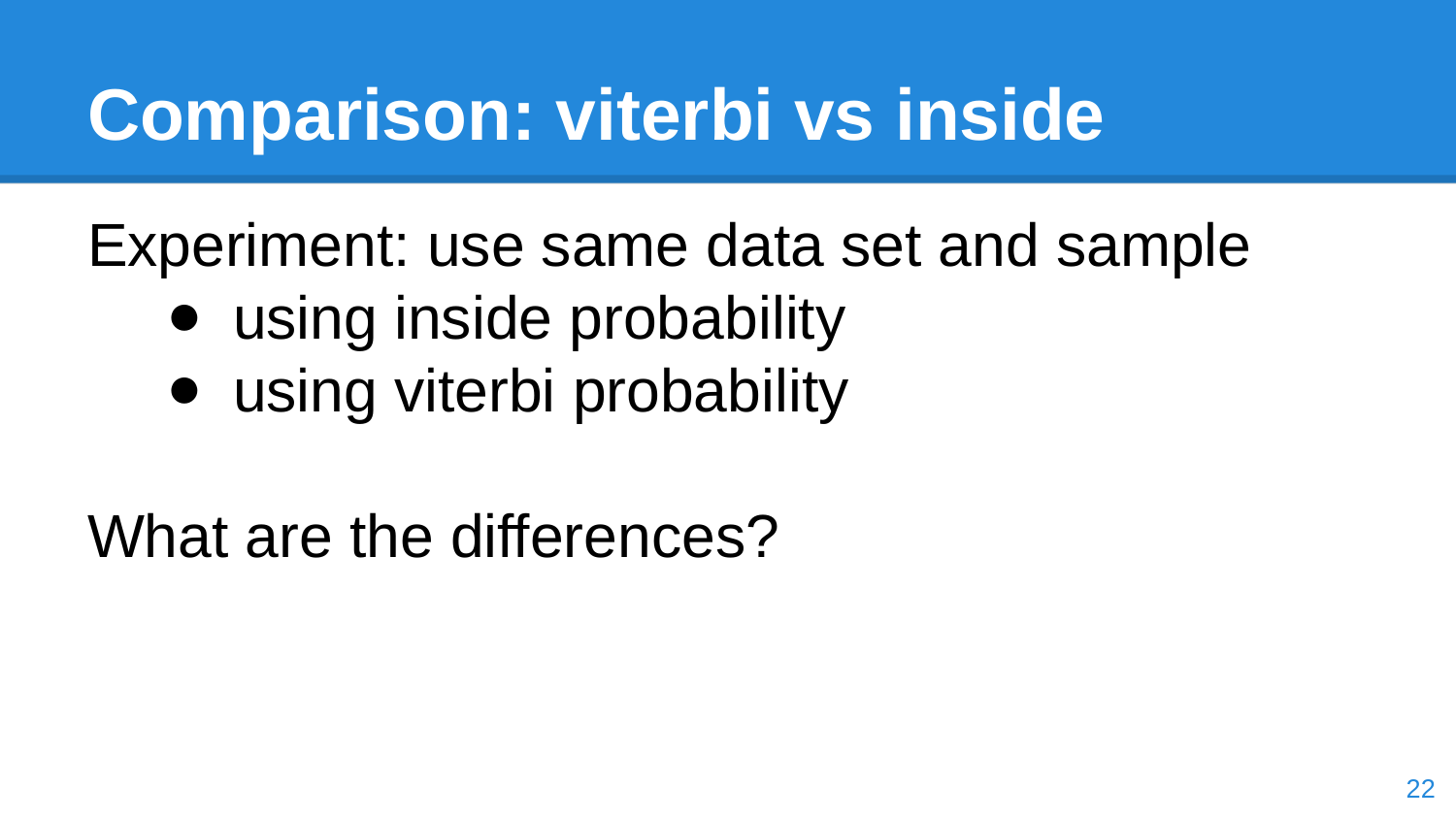

# Comparison: viterbi vs inside
Experiment: use same data set and sample
using inside probability
using viterbi probability

What are the differences?
22